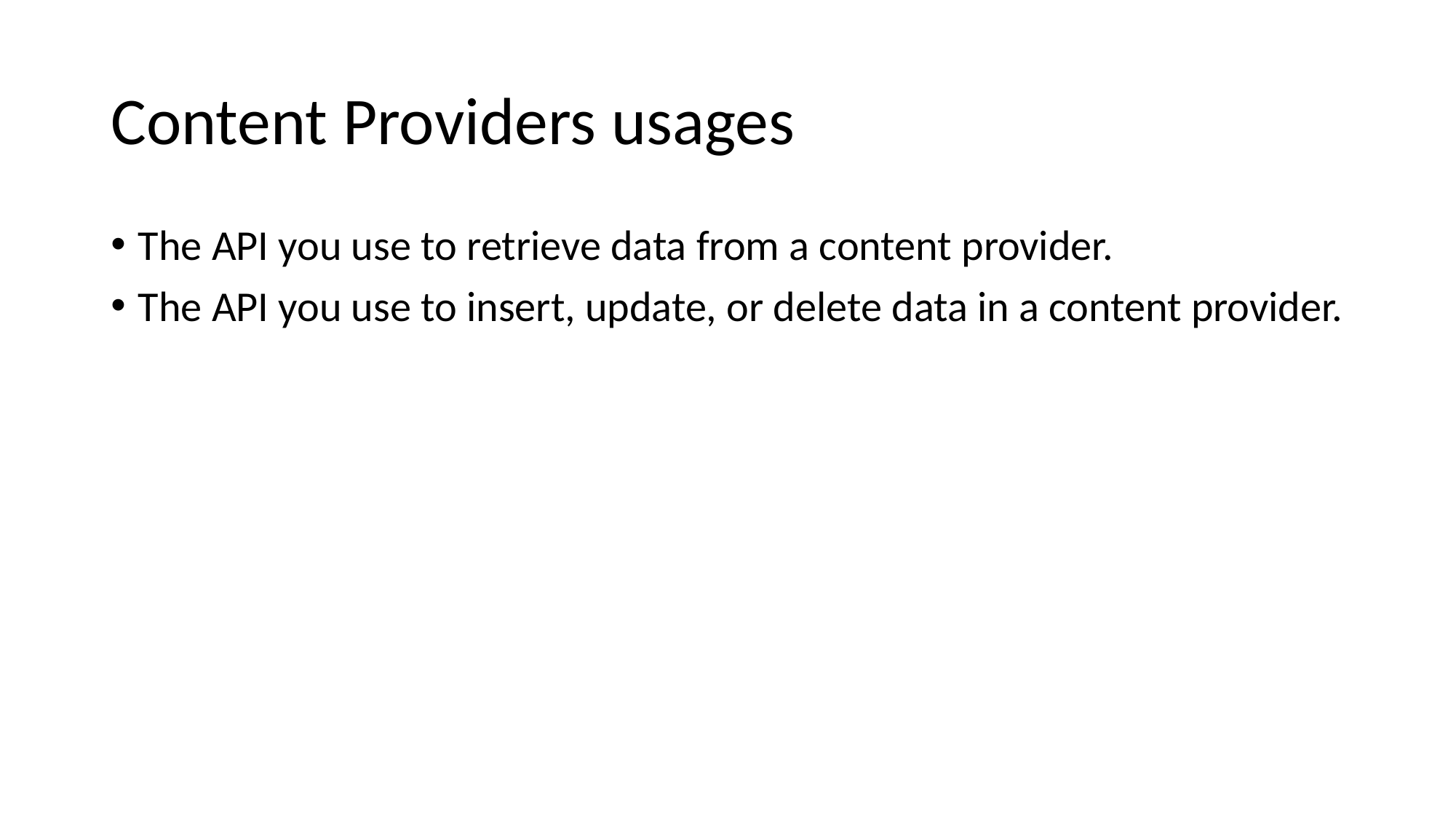

# Content Providers usages
The API you use to retrieve data from a content provider.
The API you use to insert, update, or delete data in a content provider.